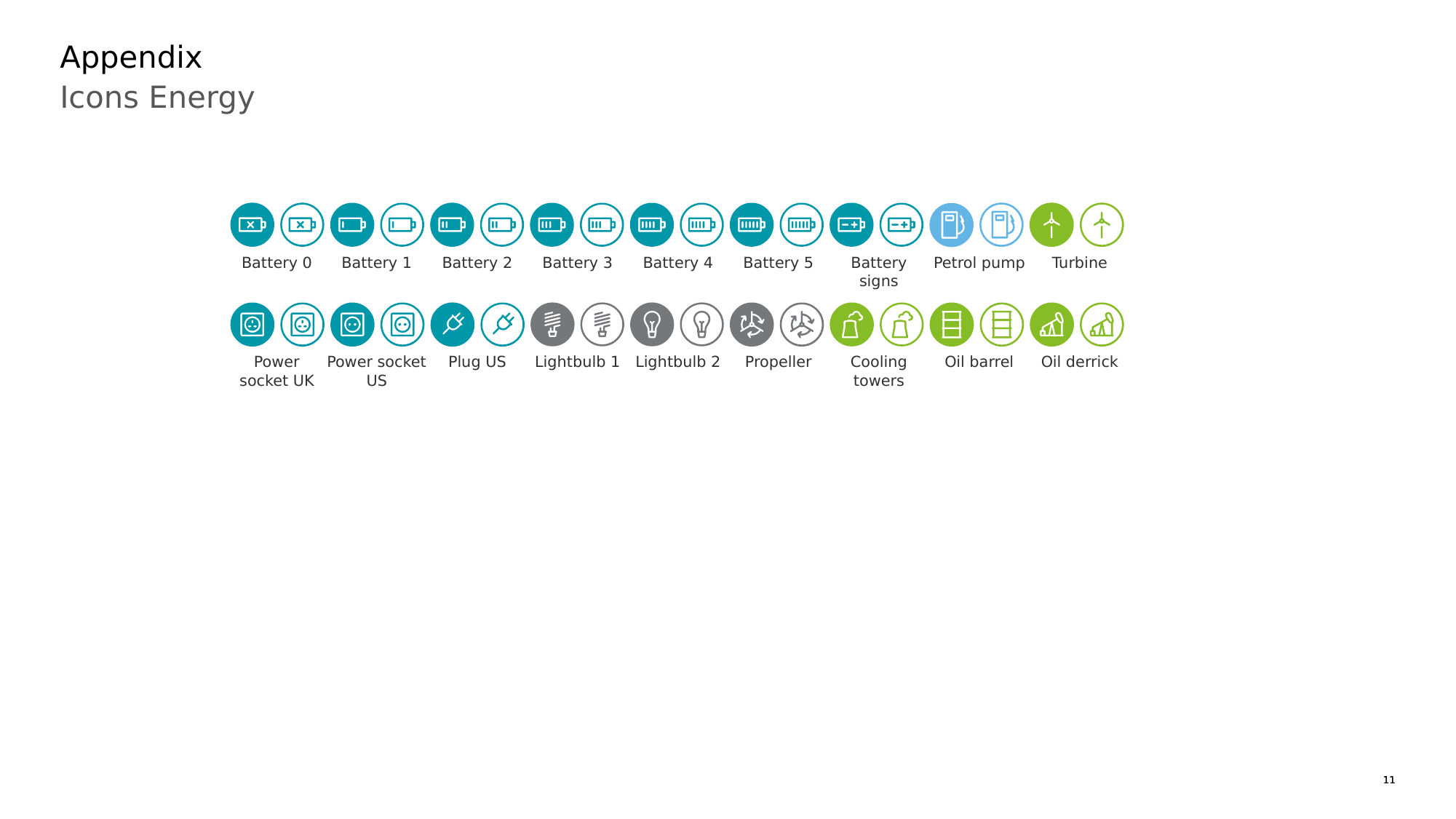

# Appendix
Icons Energy

Battery 0
Battery 1
Battery 2
Battery 3
Battery 4
Battery 5
Petrol pump
Turbine
Battery signs

Plug US
Lightbulb 1
Lightbulb 2
Propeller
Oil barrel
Oil derrick
Power socket UK
Power socket US
Cooling towers